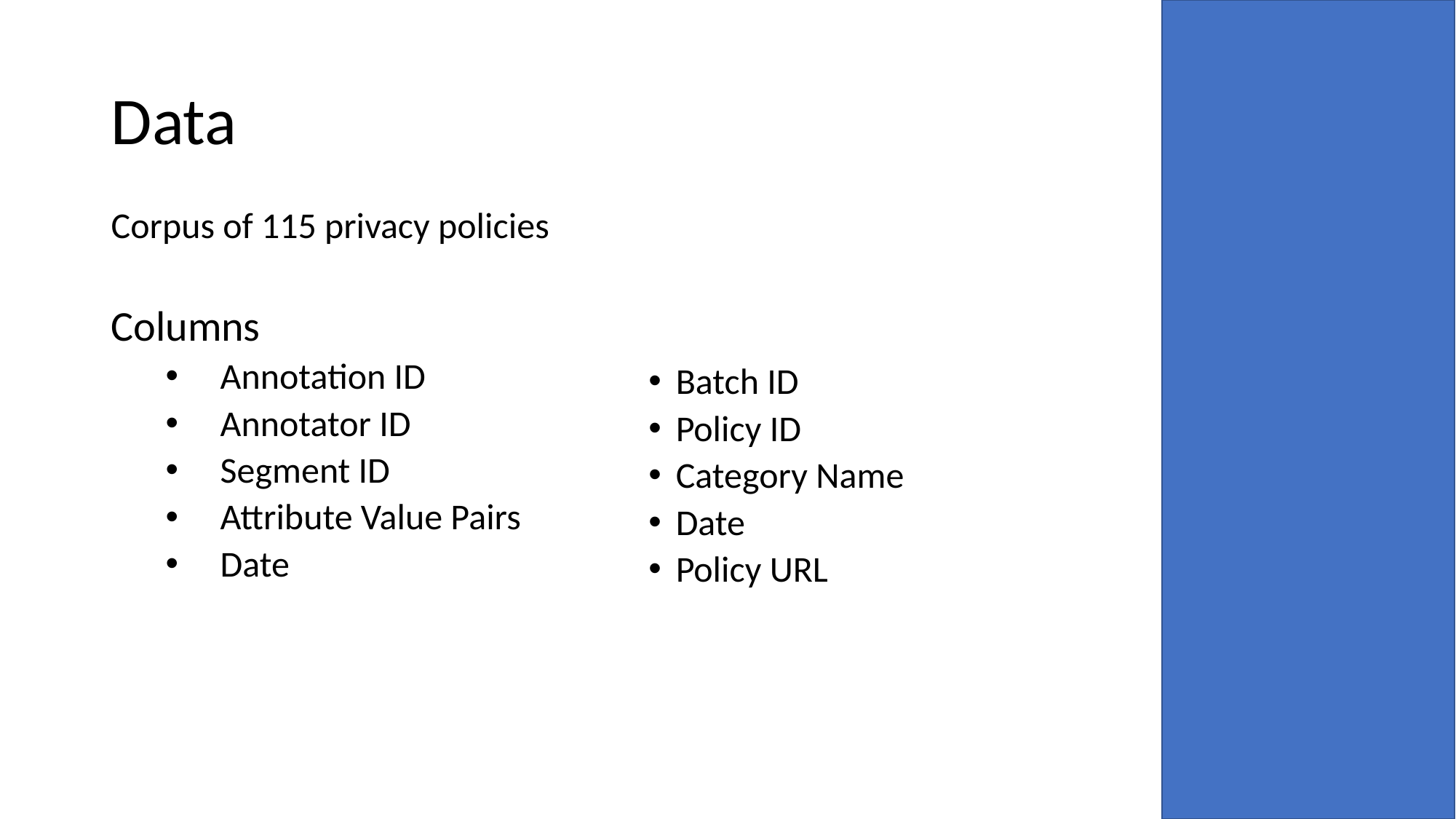

# Data
Corpus of 115 privacy policies
Columns
Annotation ID
Annotator ID
Segment ID
Attribute Value Pairs
Date

Batch ID
Policy ID
Category Name
Date
Policy URL